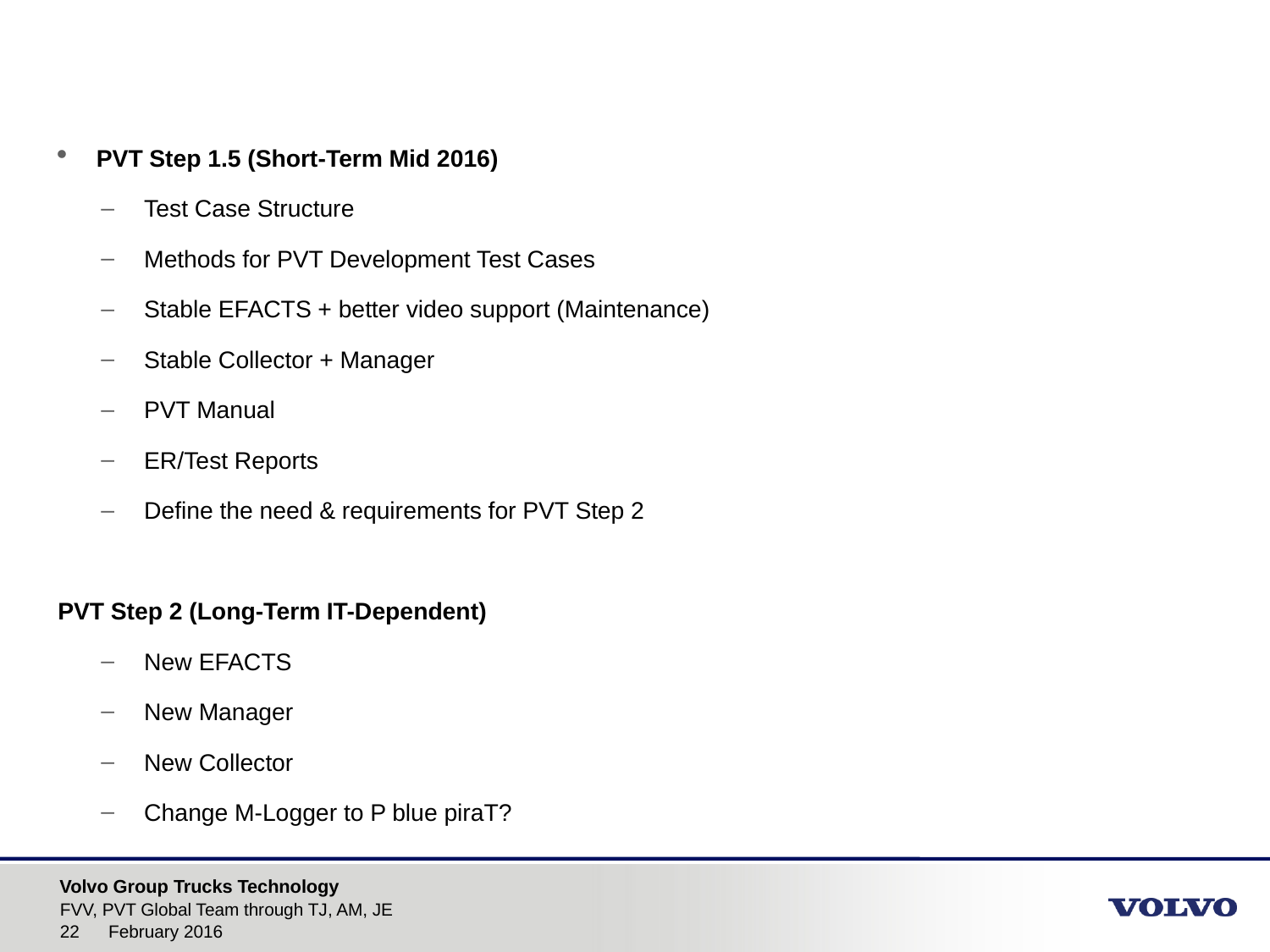

PVT Step 1.5 (Short-Term Mid 2016)
Test Case Structure
Methods for PVT Development Test Cases
Stable EFACTS + better video support (Maintenance)
Stable Collector + Manager
PVT Manual
ER/Test Reports
Define the need & requirements for PVT Step 2

PVT Step 2 (Long-Term IT-Dependent)
New EFACTS
New Manager
New Collector
Change M-Logger to P blue piraT?

FVV, PVT Global Team through TJ, AM, JE
February 2016
22